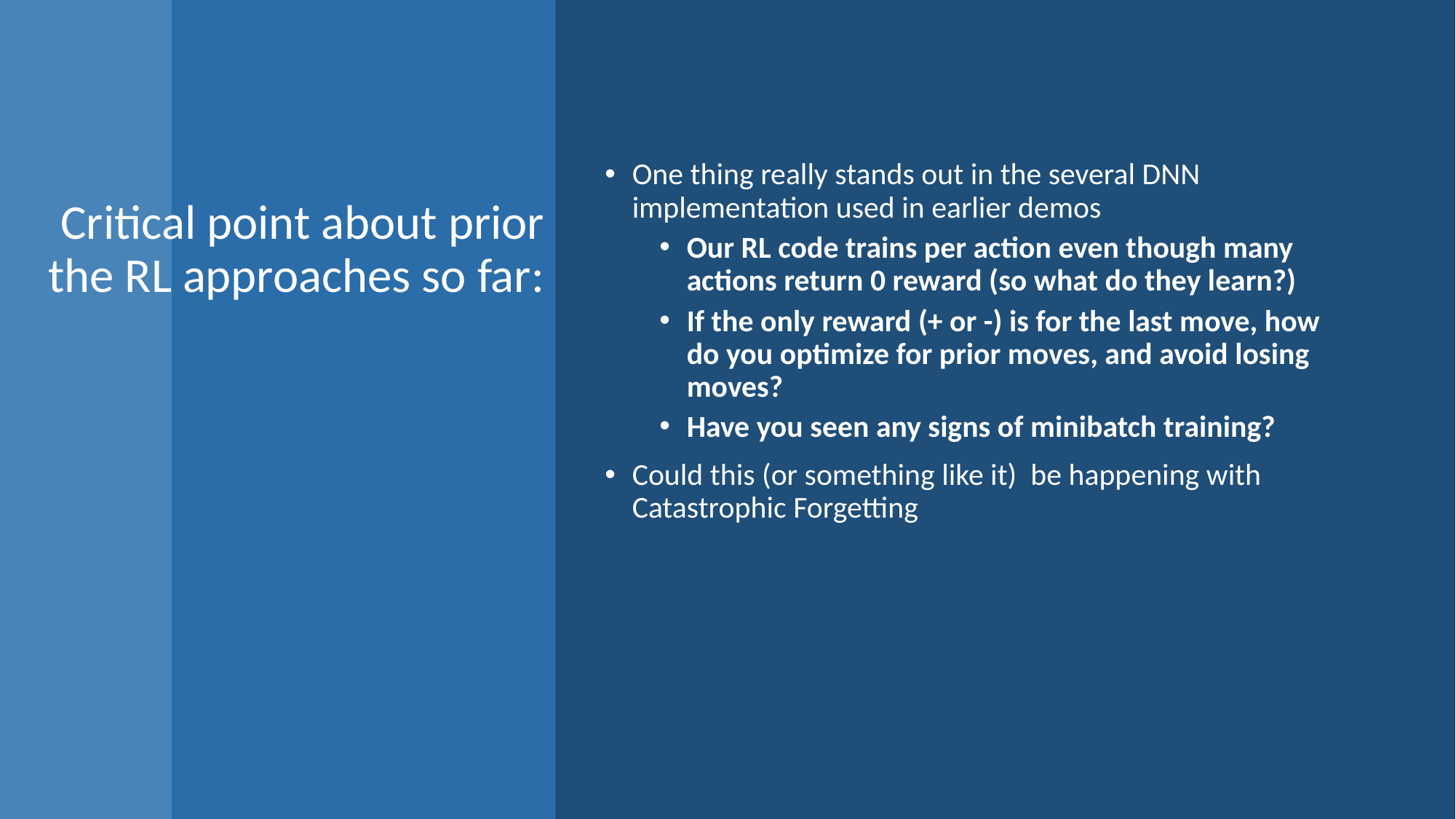

One thing really stands out in the several DNN implementation used in earlier demos
Our RL code trains per action even though many actions return 0 reward (so what do they learn?)
If the only reward (+ or -) is for the last move, how do you optimize for prior moves, and avoid losing moves?
Have you seen any signs of minibatch training?
Could this (or something like it)  be happening with Catastrophic Forgetting
# Critical point about prior the RL approaches so far: